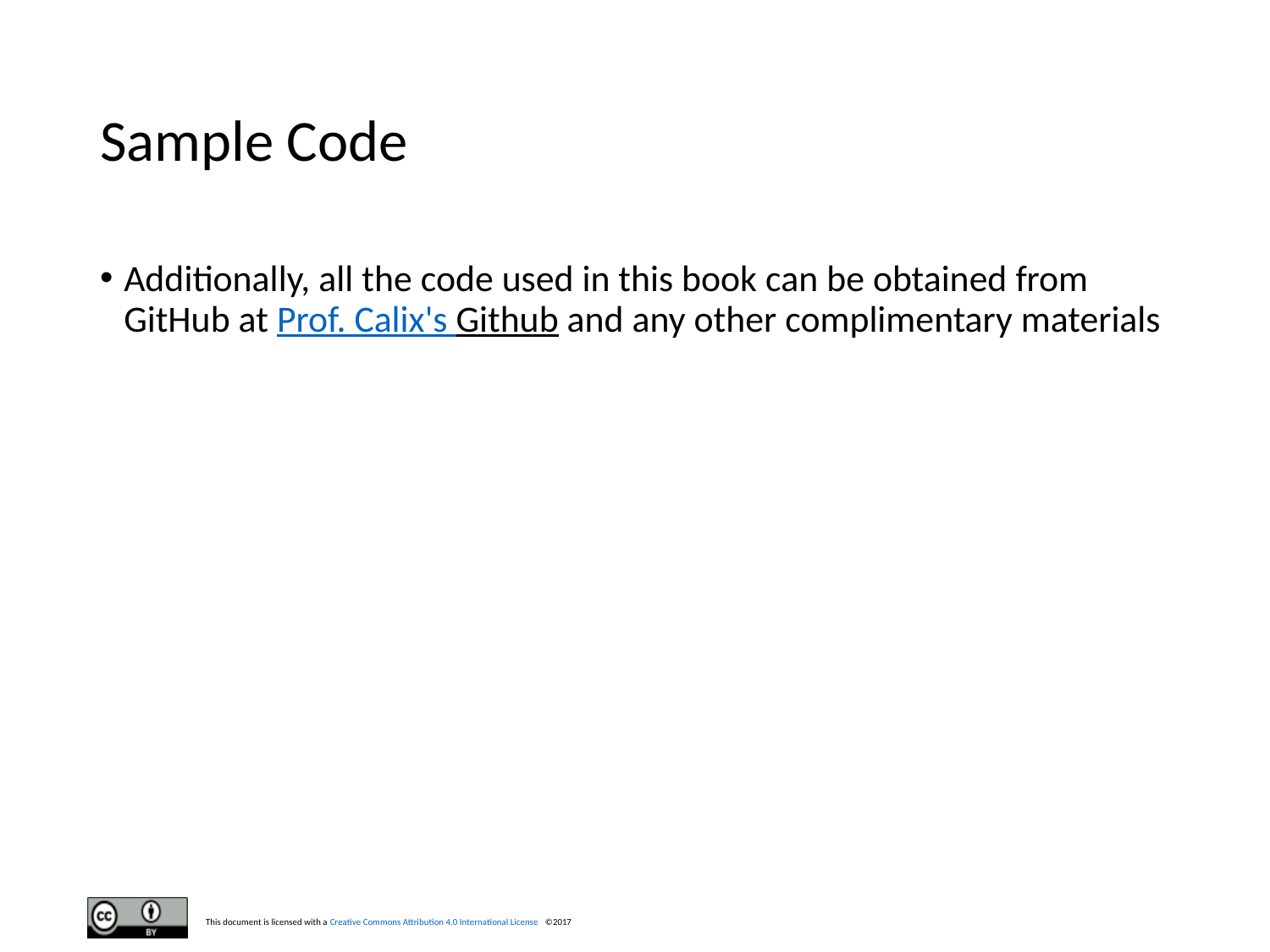

# Sample Code
Additionally, all the code used in this book can be obtained from GitHub at Prof. Calix's Github and any other complimentary materials